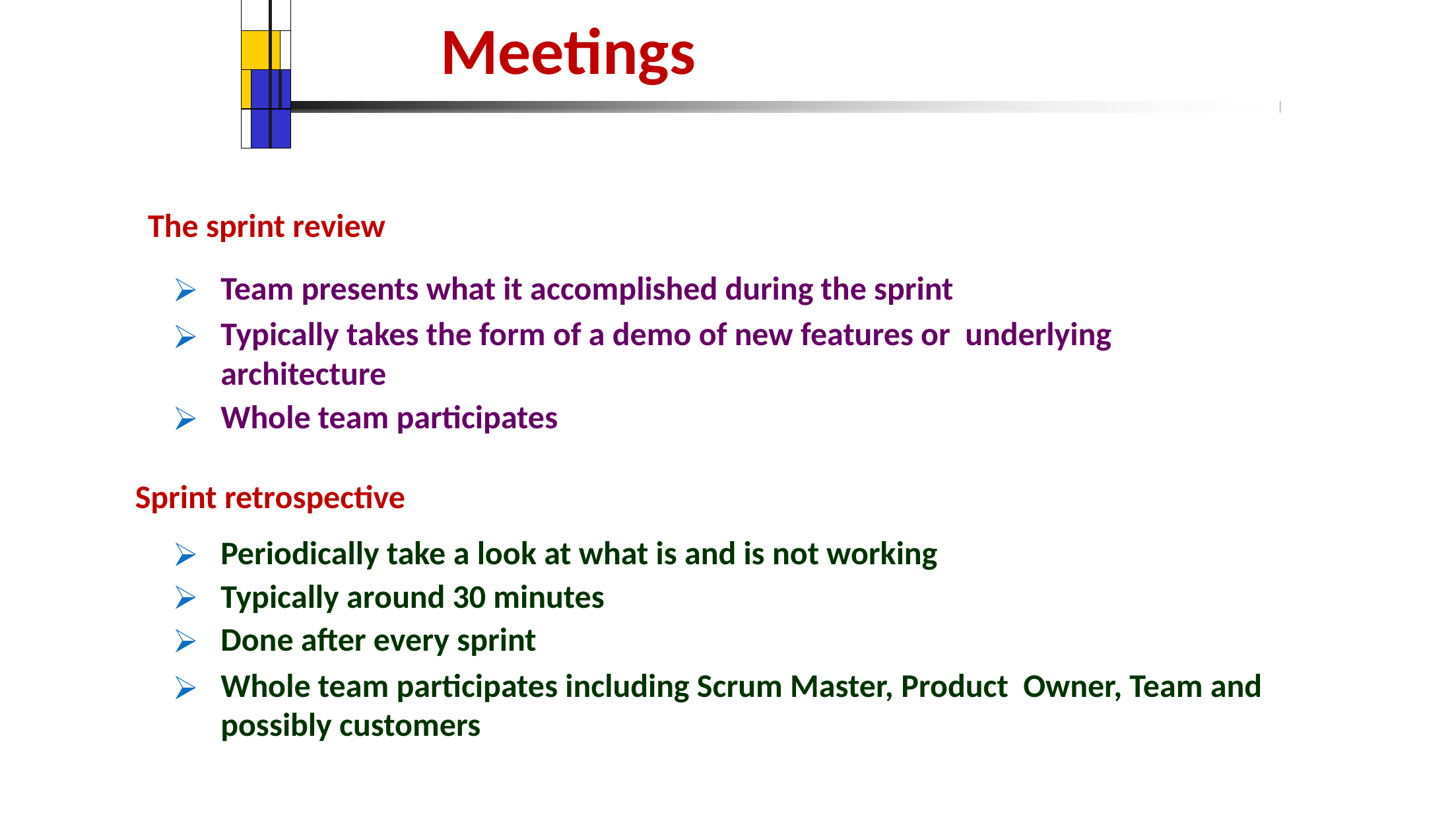

|  |  |  |  |
| --- | --- | --- | --- |
|  |  |  |  |
|  |  |  |  |
|  |  |  |  |
Meetings

The sprint review

Team presents what it accomplished during the sprint
Typically takes the form of a demo of new features or  underlying architecture
Whole team participates

Sprint retrospective

Periodically take a look at what is and is not working
Typically around 30 minutes
Done after every sprint
Whole team participates including Scrum Master, Product  Owner, Team and possibly customers